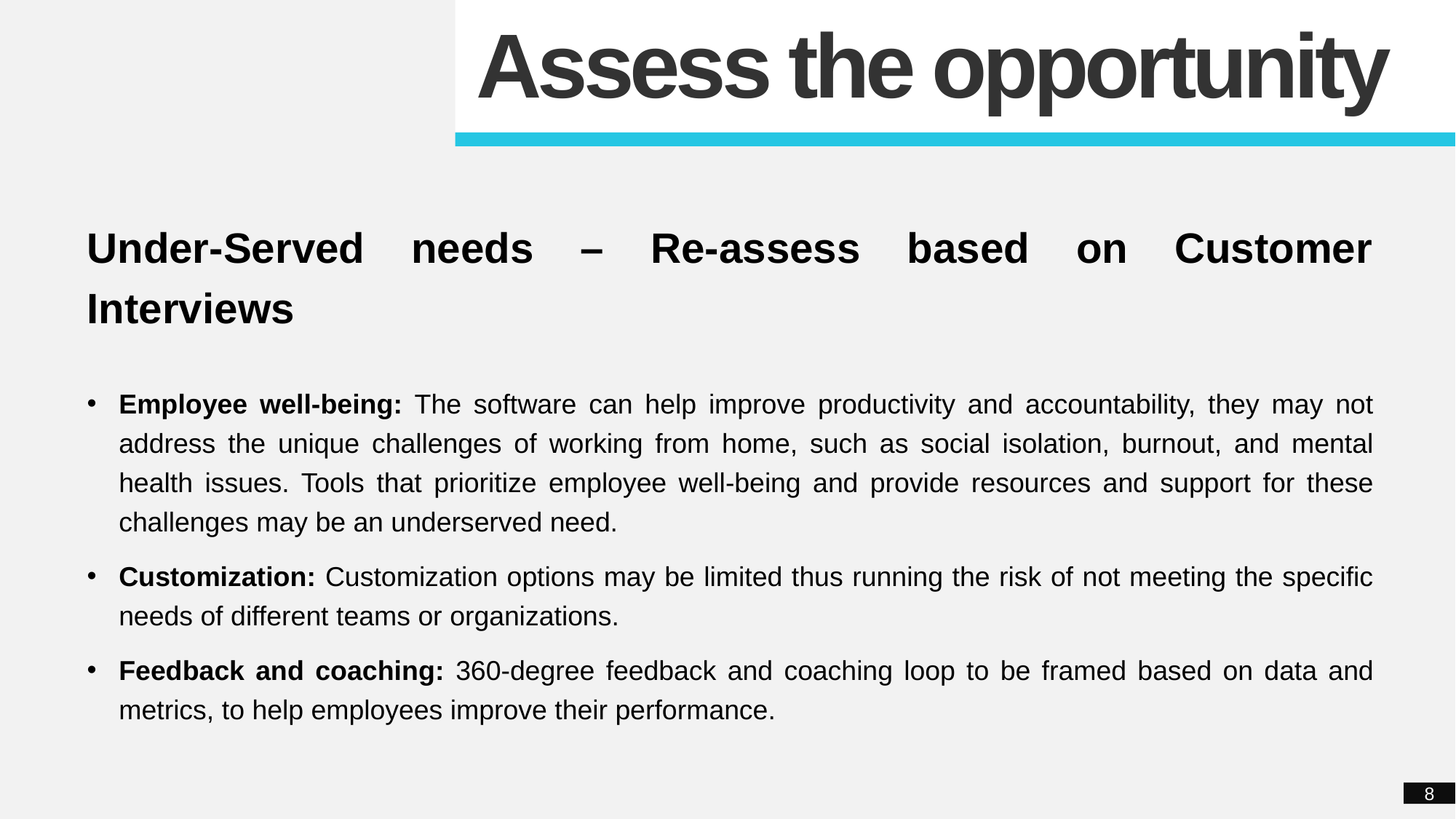

Assess the opportunity

Under-Served needs – Re-assess based on Customer Interviews

Employee well-being: The software can help improve productivity and accountability, they may not address the unique challenges of working from home, such as social isolation, burnout, and mental health issues. Tools that prioritize employee well-being and provide resources and support for these challenges may be an underserved need.
Customization: Customization options may be limited thus running the risk of not meeting the specific needs of different teams or organizations.
Feedback and coaching: 360-degree feedback and coaching loop to be framed based on data and metrics, to help employees improve their performance.
8